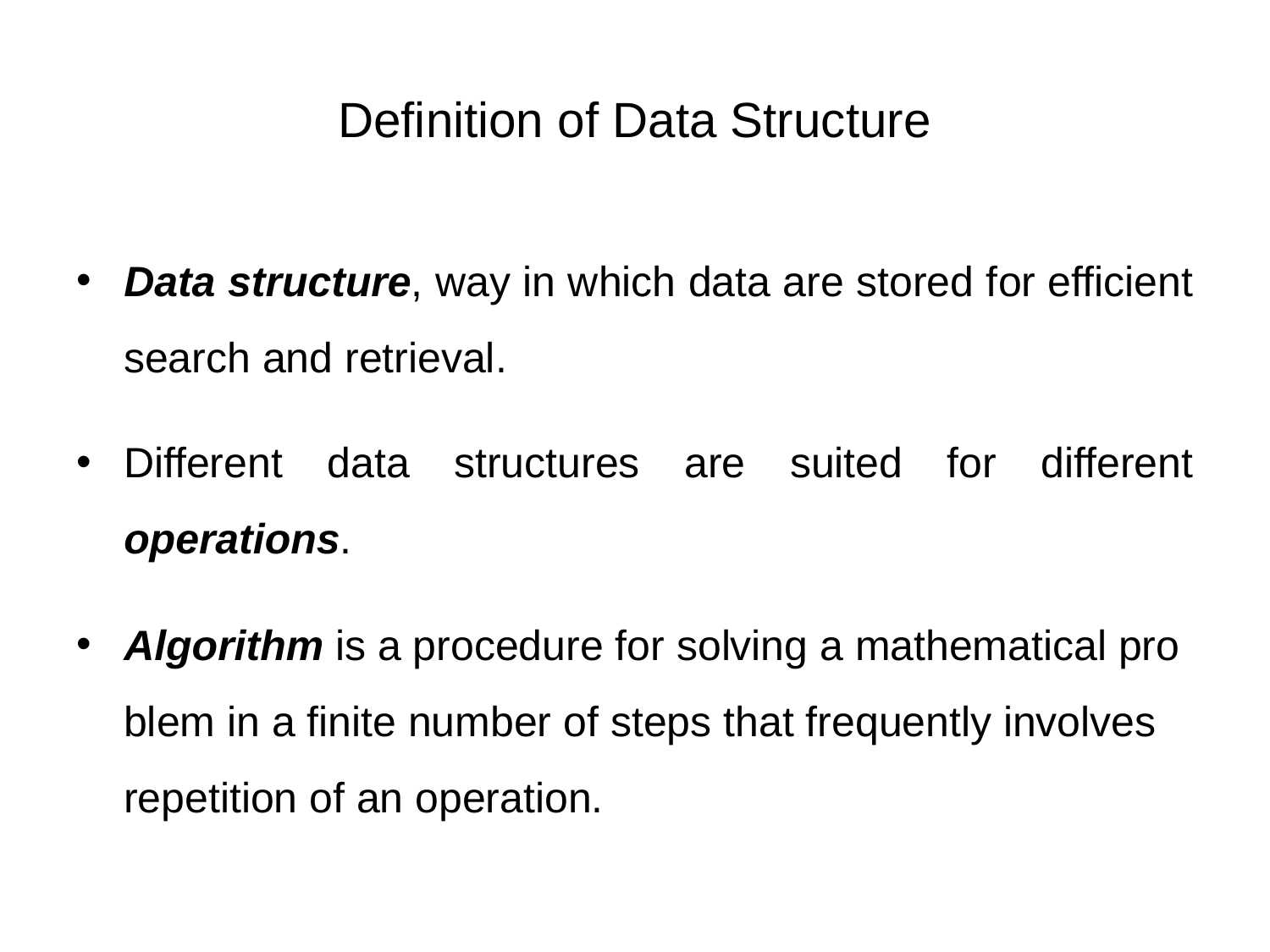

# Definition of Data Structure
Data structure, way in which data are stored for efficient search and retrieval.
Different data structures are suited for different operations.
Algorithm is a procedure for solving a mathematical problem in a finite number of steps that frequently involves repetition of an operation.